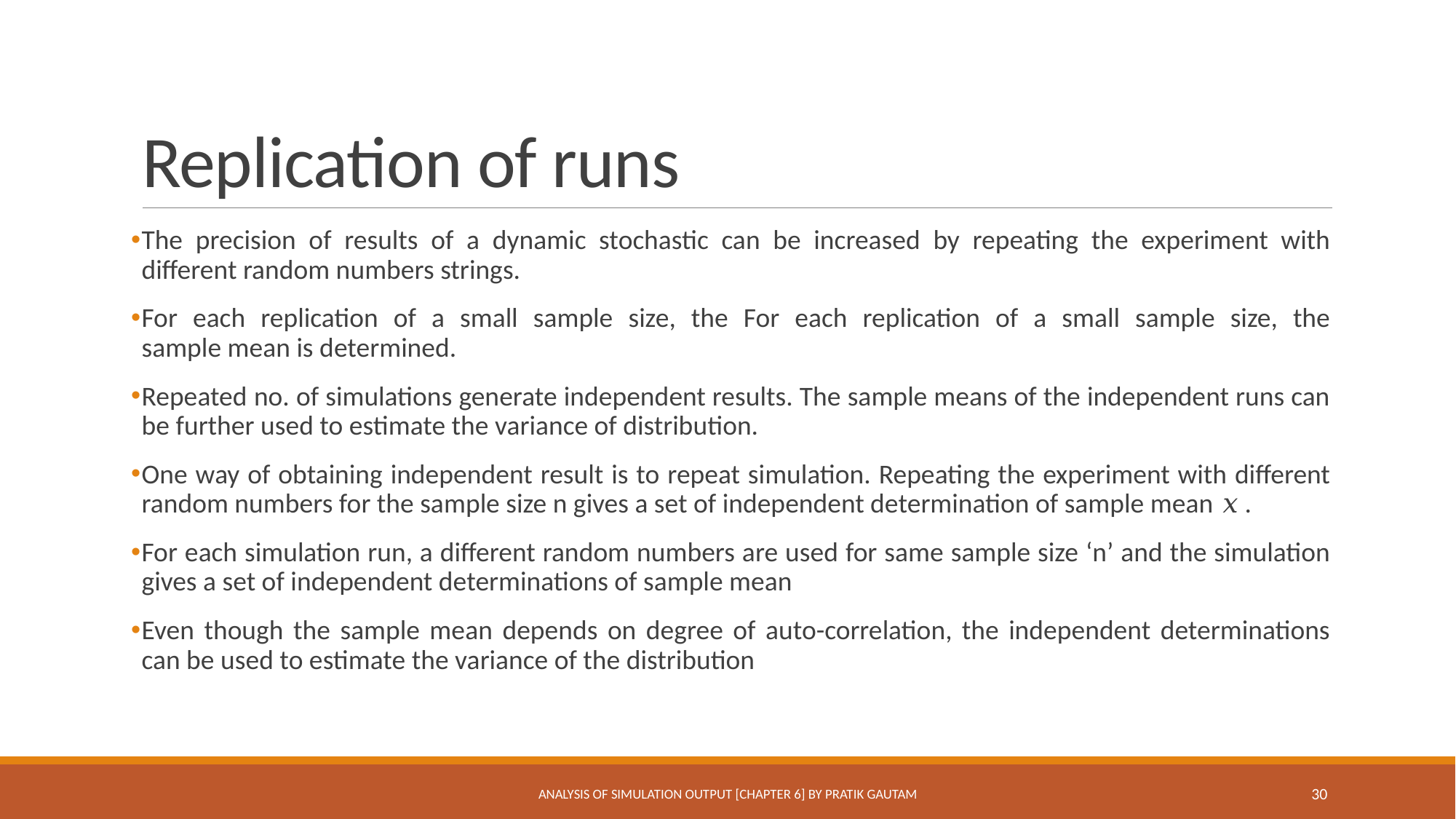

# Replication of runs
The precision of results of a dynamic stochastic can be increased by repeating the experiment with different random numbers strings.
For each replication of a small sample size, the For each replication of a small sample size, the
sample mean is determined.
Repeated no. of simulations generate independent results. The sample means of the independent runs can be further used to estimate the variance of distribution.
One way of obtaining independent result is to repeat simulation. Repeating the experiment with different random numbers for the sample size n gives a set of independent determination of sample mean 𝑥 .
For each simulation run, a different random numbers are used for same sample size ‘n’ and the simulation gives a set of independent determinations of sample mean
Even though the sample mean depends on degree of auto-correlation, the independent determinations can be used to estimate the variance of the distribution

Analysis of Simulation Output [Chapter 6] By Pratik Gautam
30